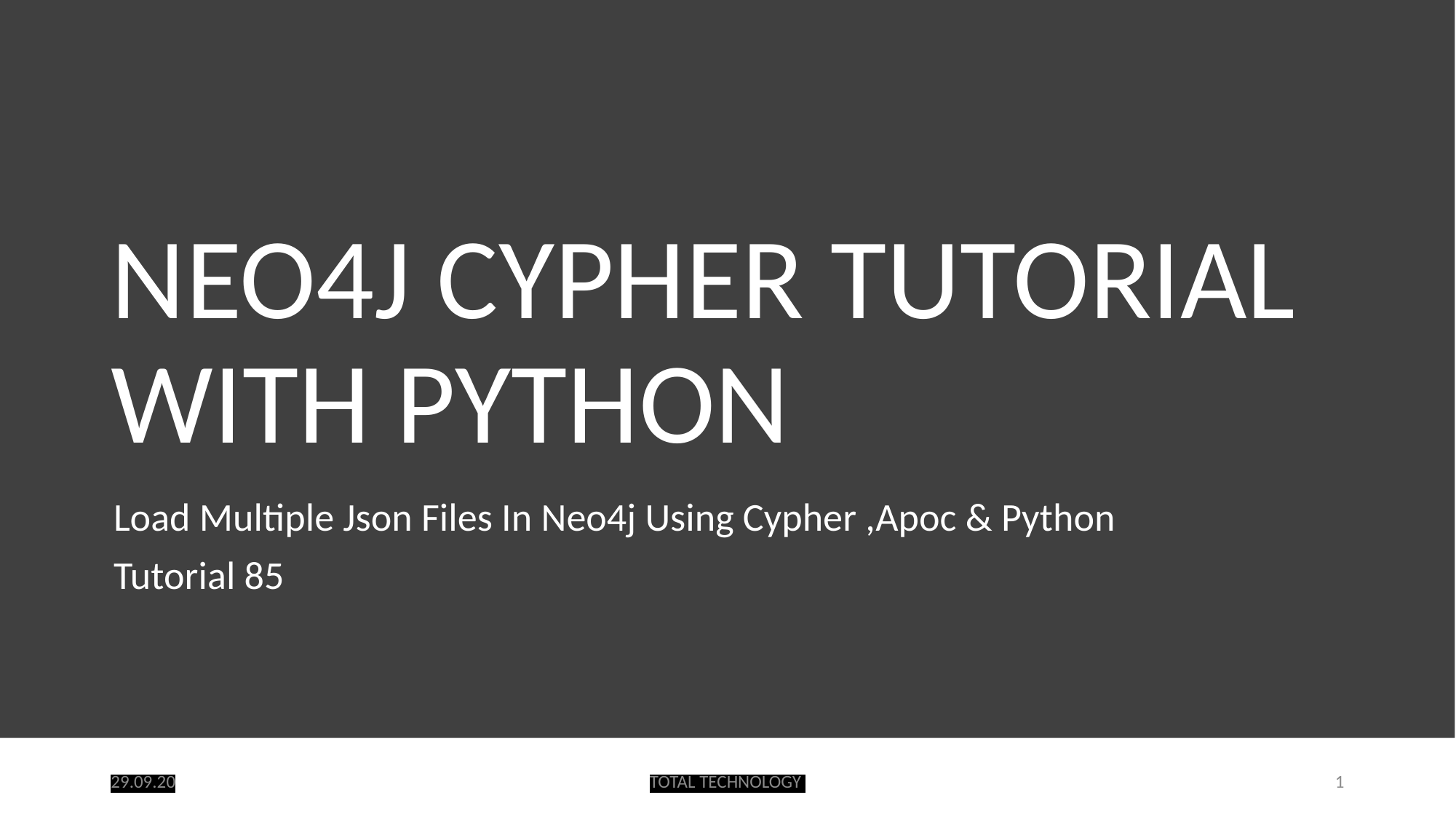

# NEO4J CYPHER TUTORIAL WITH PYTHON
Load Multiple Json Files In Neo4j Using Cypher ,Apoc & Python
Tutorial 85

29.09.20
TOTAL TECHNOLOGY
1